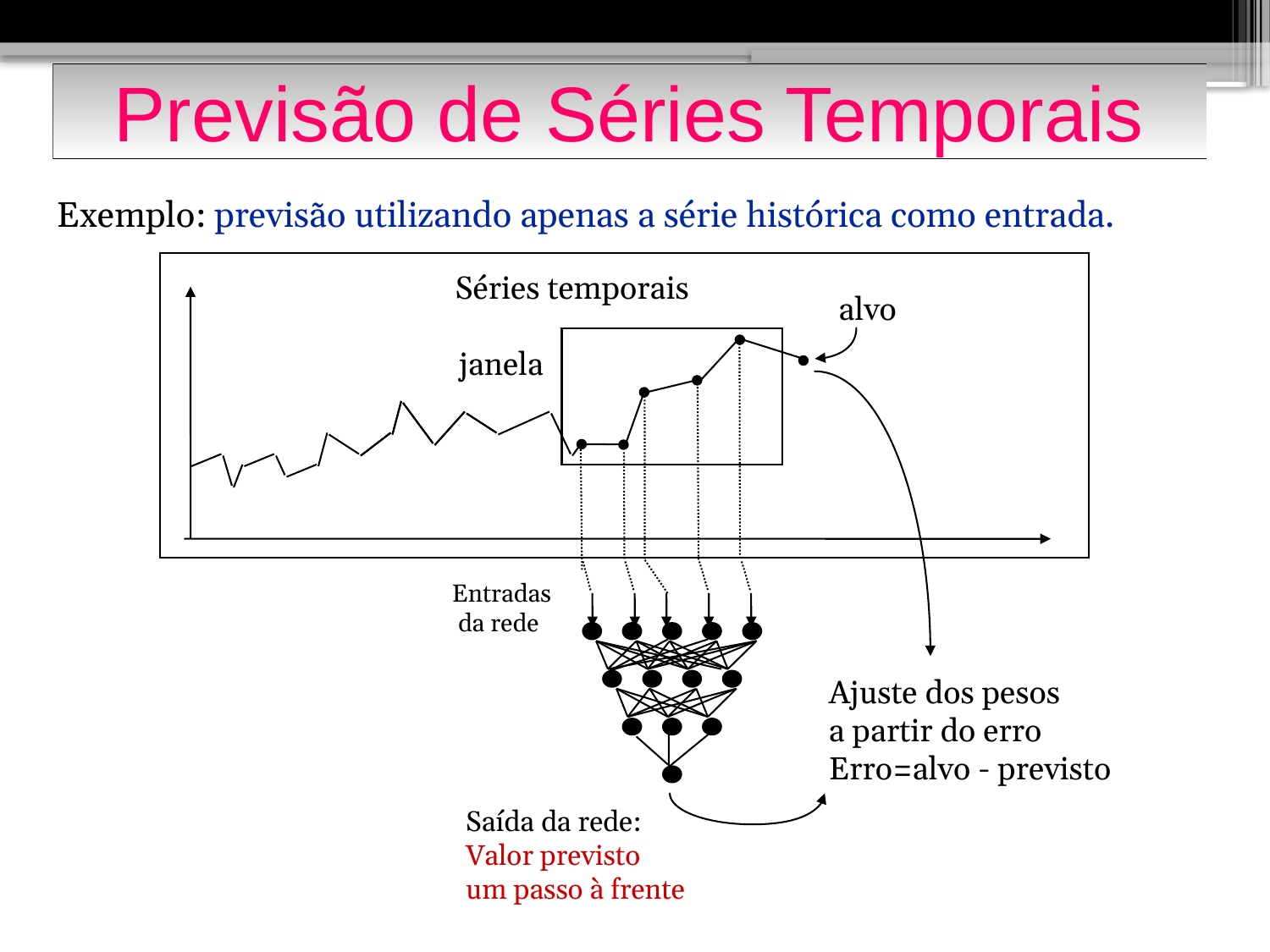

Previsão de Séries Temporais
 Exemplo: previsão utilizando apenas a série histórica como entrada.

Séries temporais
alvo

janela

Entradas
 da rede

Ajuste dos pesos
a partir do erro
Erro=alvo - previsto

Saída da rede:
Valor previsto
um passo à frente